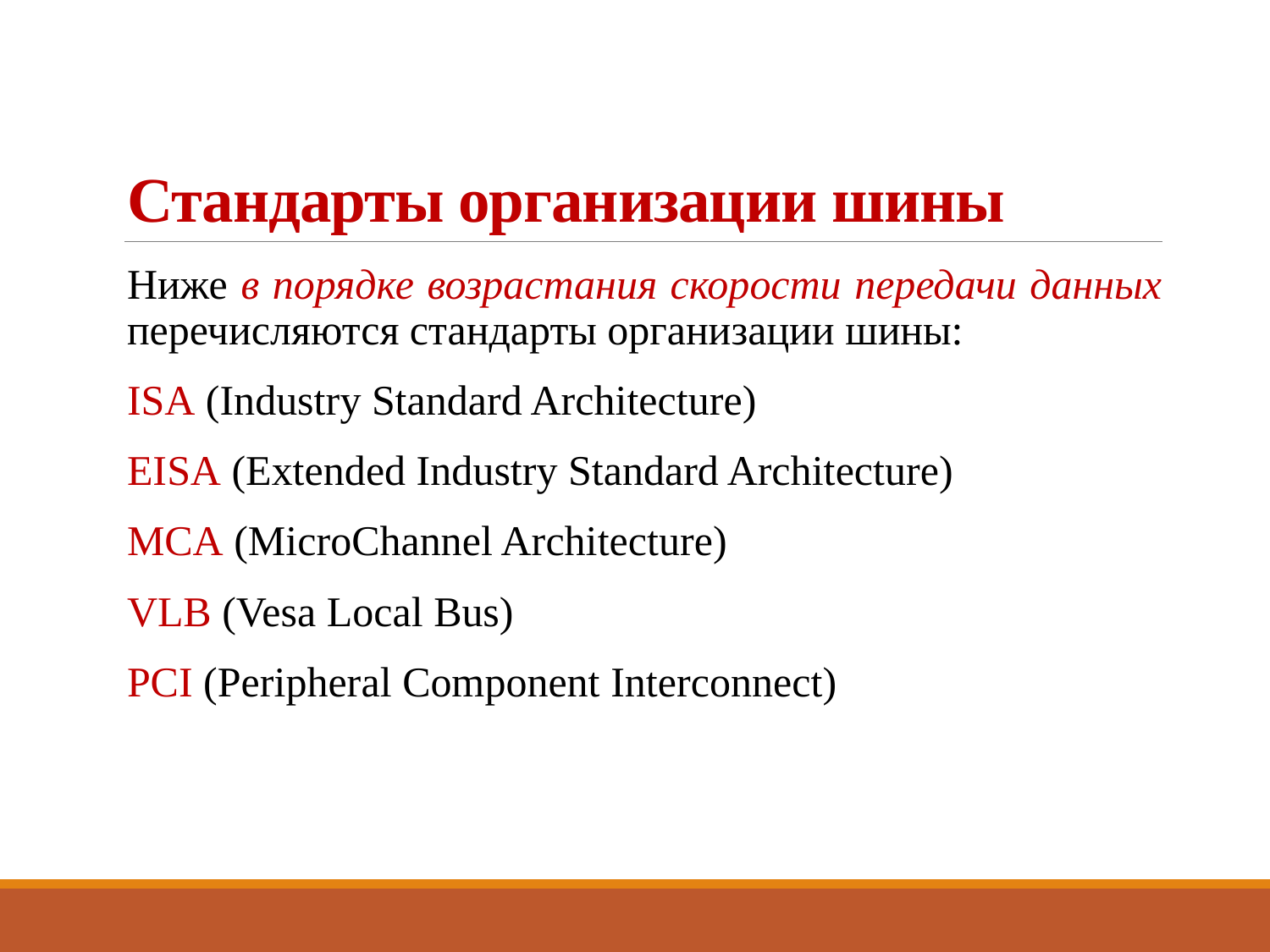

# Стандарты организации шины
Ниже в порядке возрастания скорости передачи данных перечисляются стандарты организации шины:
ISA (Industry Standard Architecture)
EISA (Extended Industry Standard Architecture)
MCA (MicroChannel Architecture)
VLB (Vesa Local Bus)
PCI (Peripheral Component Interconnect)